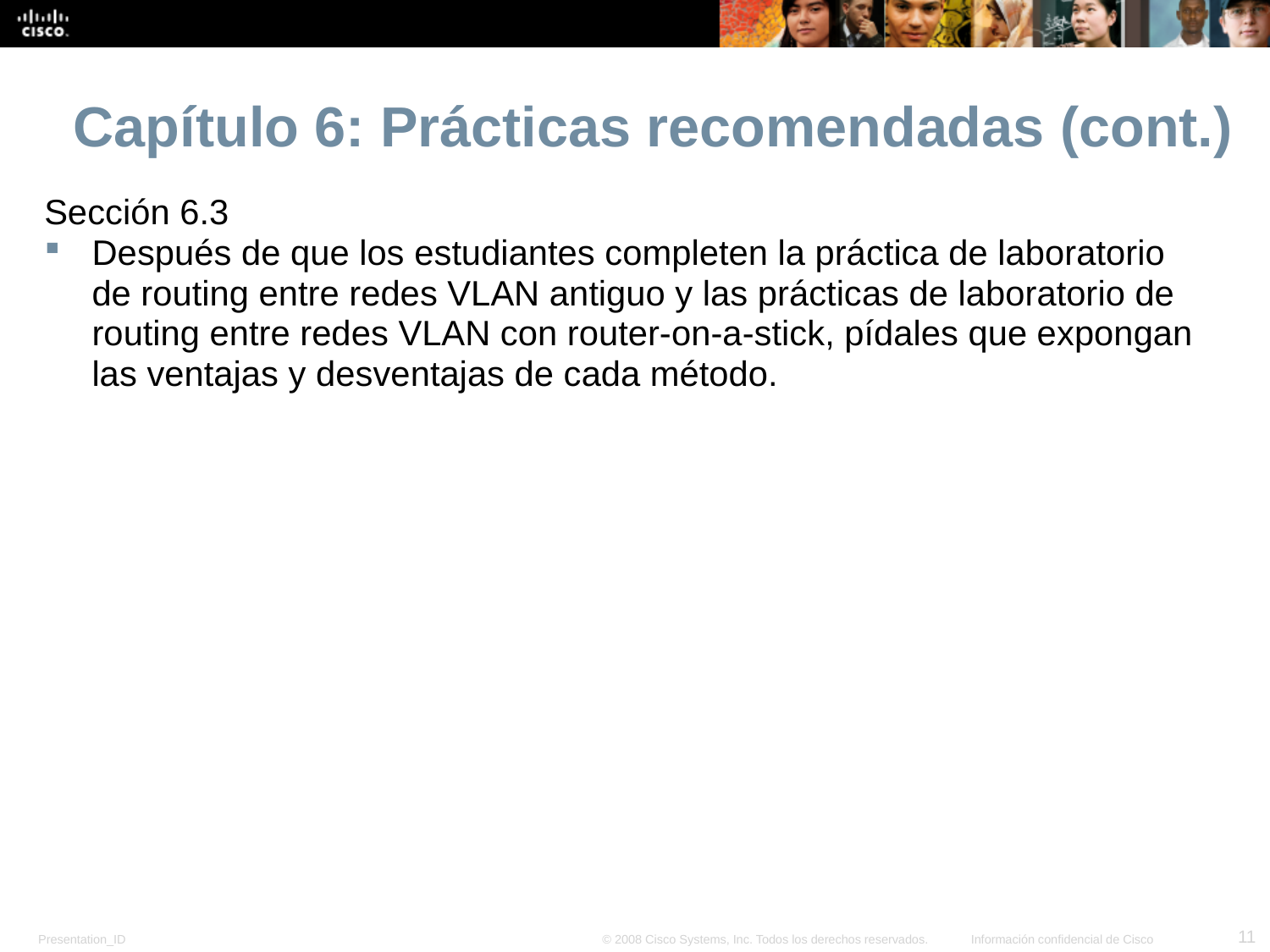

Capítulo 6: Prácticas recomendadas (cont.)
Sección 6.3
Después de que los estudiantes completen la práctica de laboratorio de routing entre redes VLAN antiguo y las prácticas de laboratorio de routing entre redes VLAN con router-on-a-stick, pídales que expongan las ventajas y desventajas de cada método.